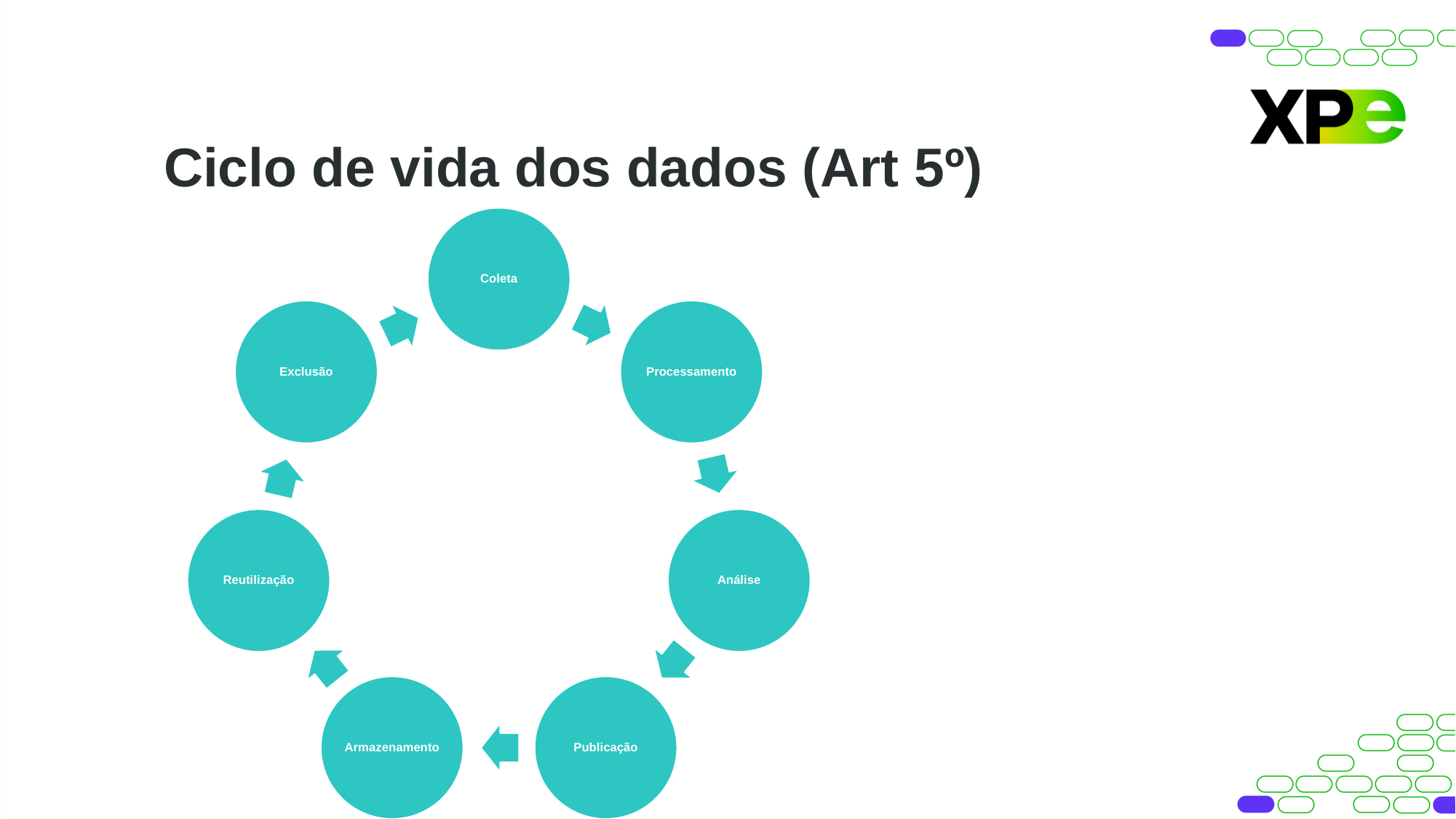

Ciclo de vida dos dados (Art 5º)

Coleta

Exclusão
Processamento

Reutilização
Análise

Armazenamento
Publicação